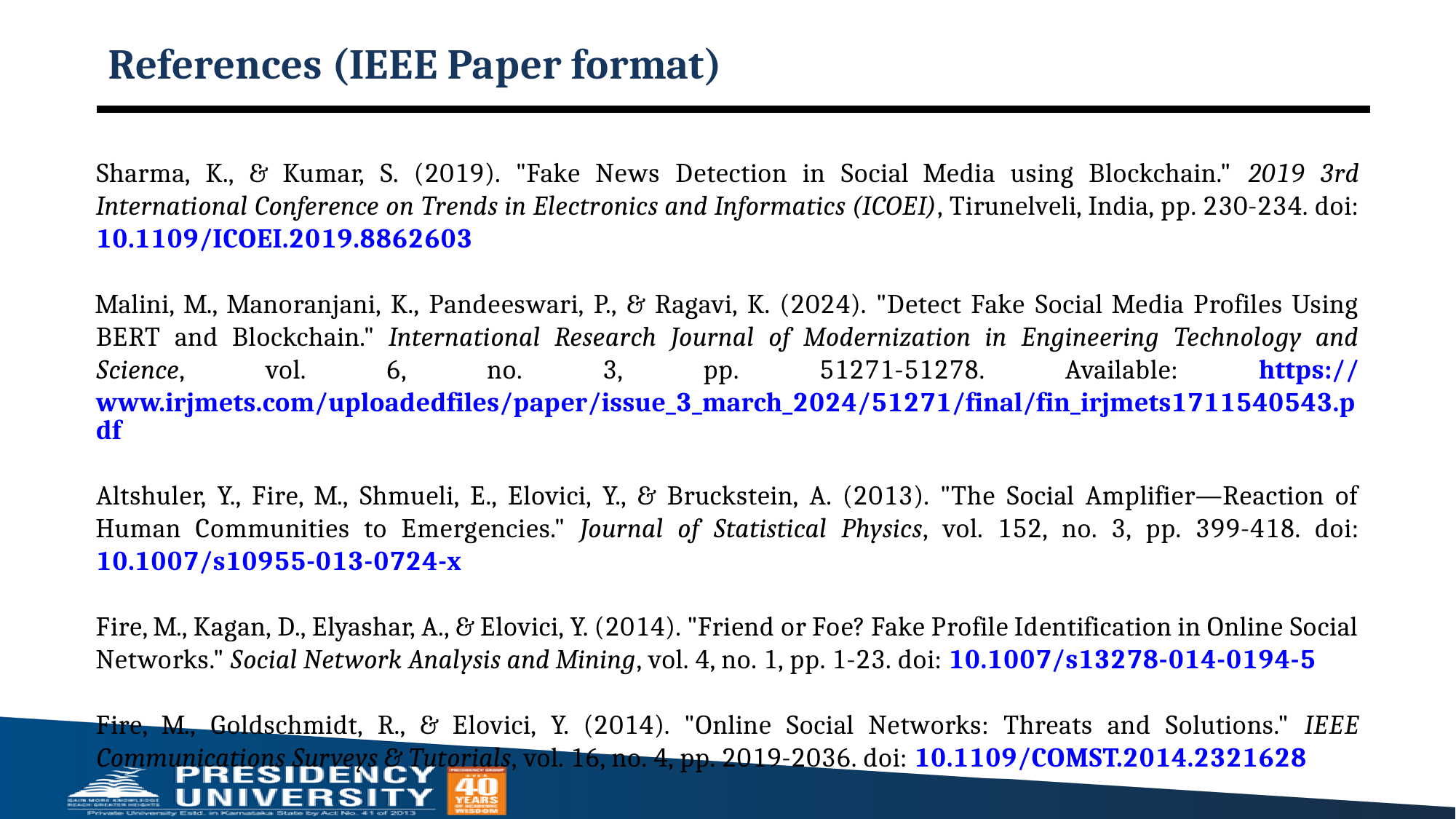

# References (IEEE Paper format)
Sharma, K., & Kumar, S. (2019). "Fake News Detection in Social Media using Blockchain." 2019 3rd International Conference on Trends in Electronics and Informatics (ICOEI), Tirunelveli, India, pp. 230-234. doi: 10.1109/ICOEI.2019.8862603

Malini, M., Manoranjani, K., Pandeeswari, P., & Ragavi, K. (2024). "Detect Fake Social Media Profiles Using BERT and Blockchain." International Research Journal of Modernization in Engineering Technology and Science, vol. 6, no. 3, pp. 51271-51278. Available: https://www.irjmets.com/uploadedfiles/paper/issue_3_march_2024/51271/final/fin_irjmets1711540543.pdf

Altshuler, Y., Fire, M., Shmueli, E., Elovici, Y., & Bruckstein, A. (2013). "The Social Amplifier—Reaction of Human Communities to Emergencies." Journal of Statistical Physics, vol. 152, no. 3, pp. 399-418. doi: 10.1007/s10955-013-0724-x

Fire, M., Kagan, D., Elyashar, A., & Elovici, Y. (2014). "Friend or Foe? Fake Profile Identification in Online Social Networks." Social Network Analysis and Mining, vol. 4, no. 1, pp. 1-23. doi: 10.1007/s13278-014-0194-5

Fire, M., Goldschmidt, R., & Elovici, Y. (2014). "Online Social Networks: Threats and Solutions." IEEE Communications Surveys & Tutorials, vol. 16, no. 4, pp. 2019-2036. doi: 10.1109/COMST.2014.2321628